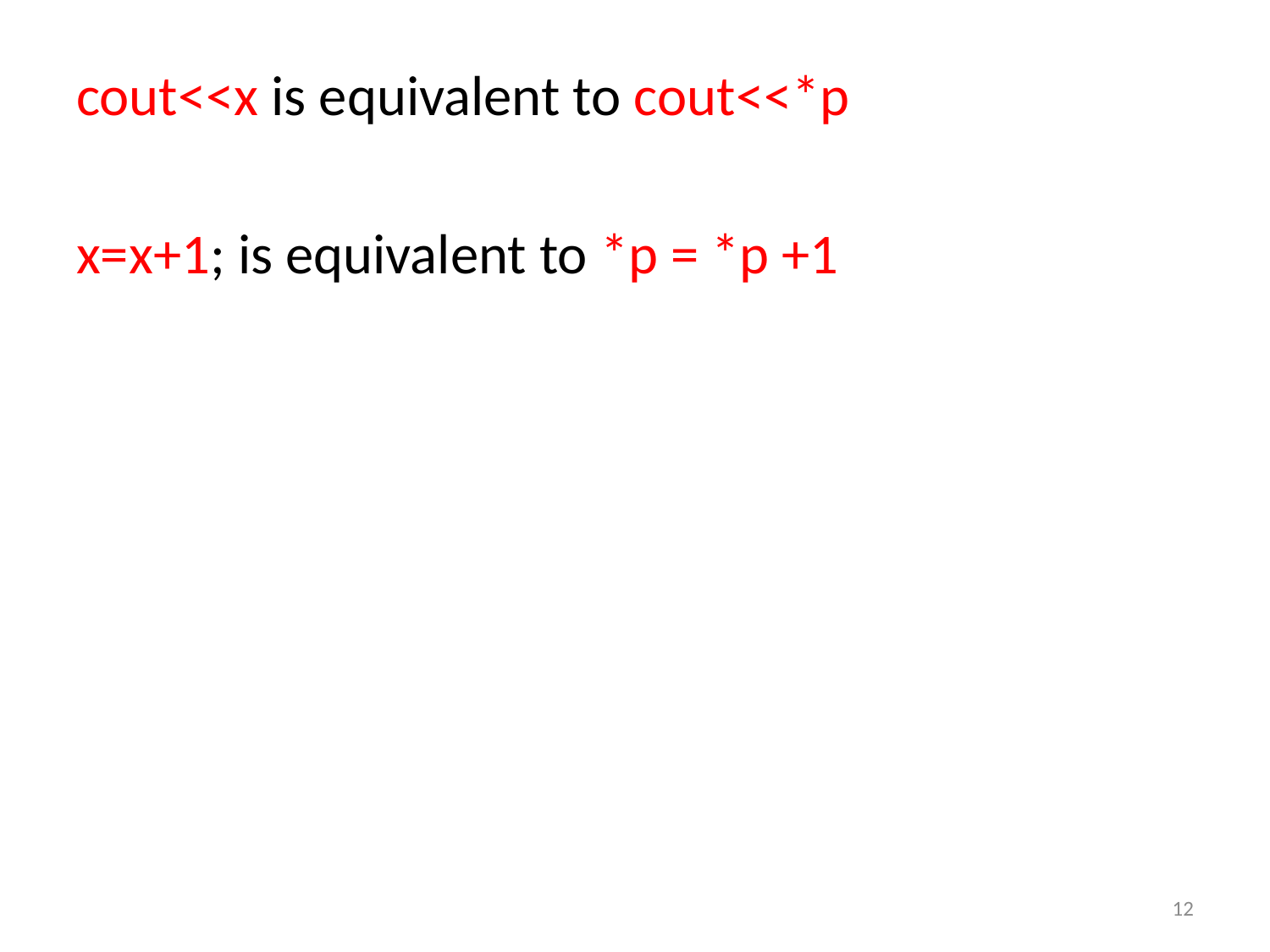

cout<<x is equivalent to cout<<*p

x=x+1; is equivalent to *p = *p +1

12